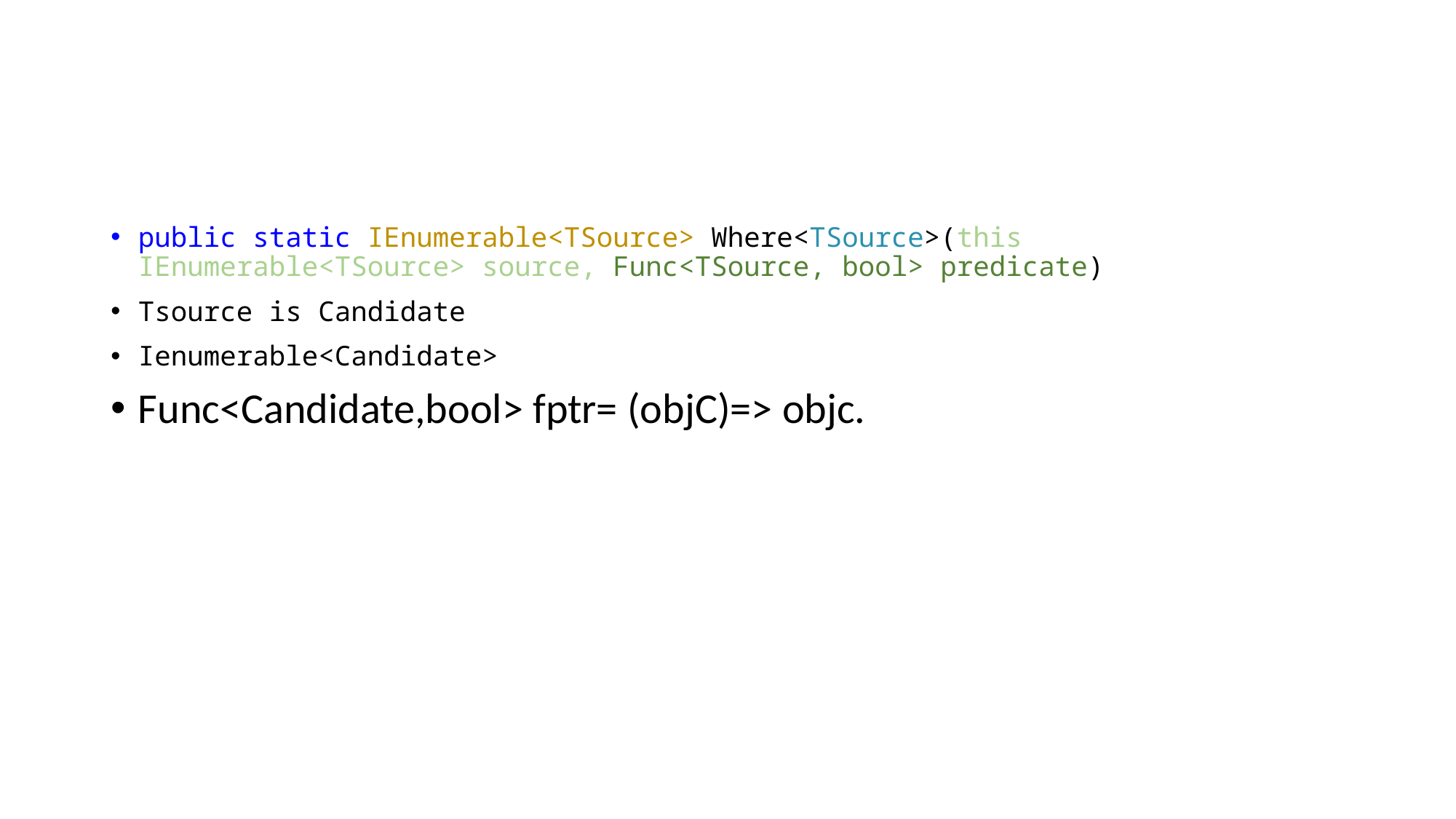

#
public static IEnumerable<TSource> Where<TSource>(this IEnumerable<TSource> source, Func<TSource, bool> predicate)
Tsource is Candidate
Ienumerable<Candidate>
Func<Candidate,bool> fptr= (objC)=> objc.